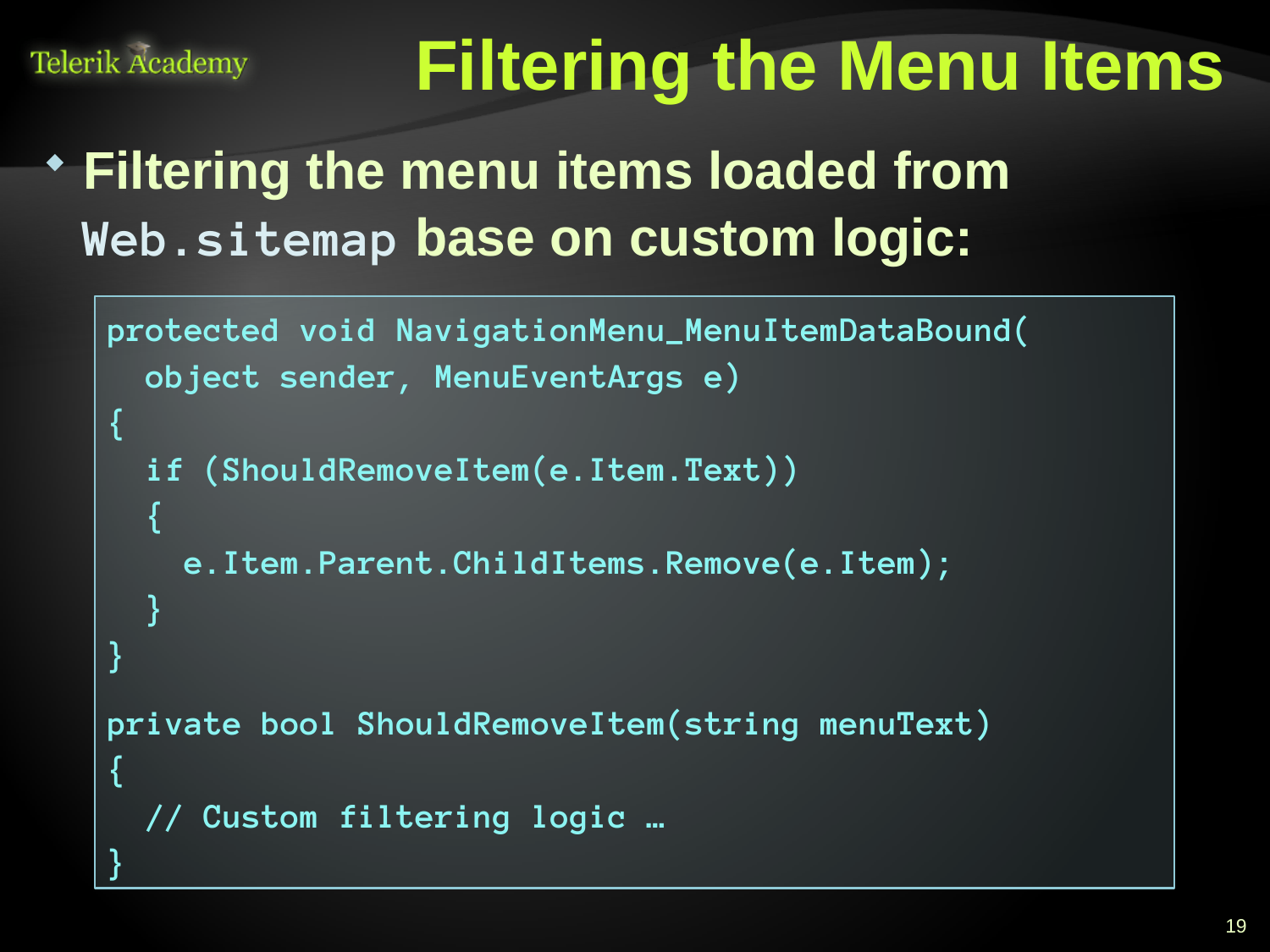

# Filtering the Menu Items
Filtering the menu items loaded from Web.sitemap base on custom logic:
protected void NavigationMenu_MenuItemDataBound(
  object sender, MenuEventArgs e)
{
  if (ShouldRemoveItem(e.Item.Text))
  {
    e.Item.Parent.ChildItems.Remove(e.Item);
  }
}
private bool ShouldRemoveItem(string menuText)
{
  // Custom filtering logic …
}
19